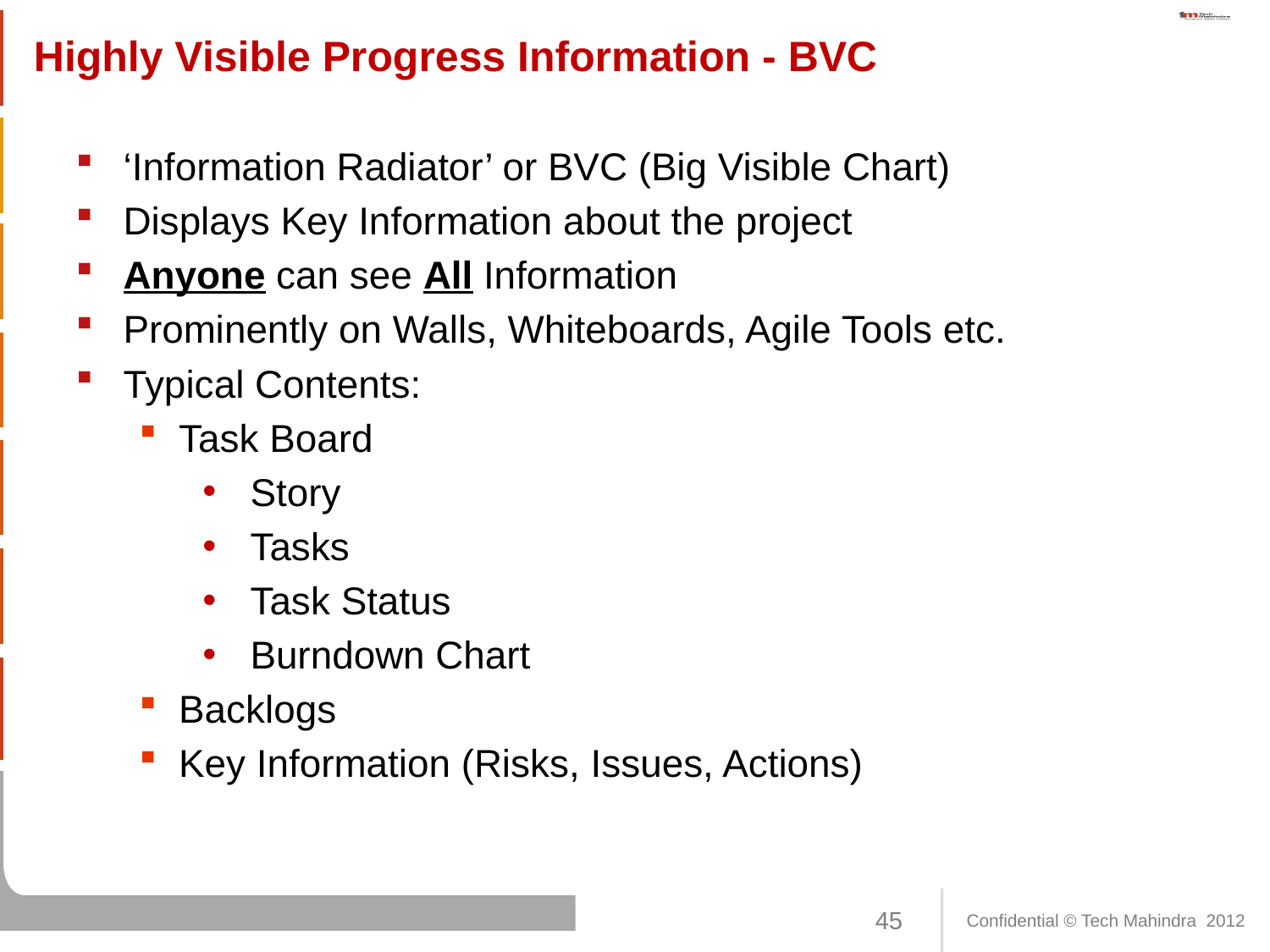

# Highly Visible Progress Information - BVC
‘Information Radiator’ or BVC (Big Visible Chart)
Displays Key Information about the project
Anyone can see All Information
Prominently on Walls, Whiteboards, Agile Tools etc.
Typical Contents:
Task Board
Story
Tasks
Task Status
Burndown Chart
Backlogs
Key Information (Risks, Issues, Actions)